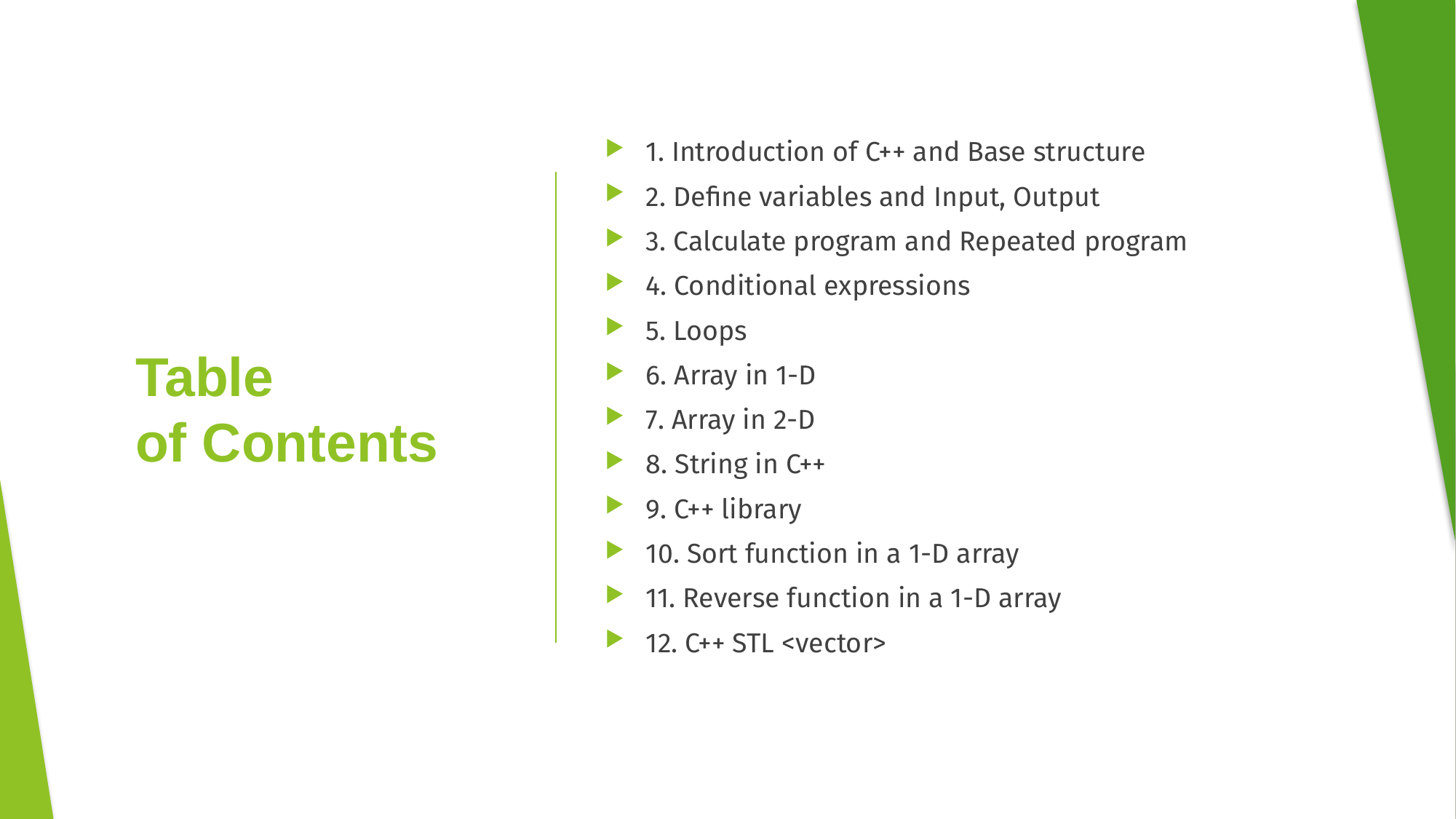

1. Introduction of C++ and Base structure
2. Define variables and Input, Output
3. Calculate program and Repeated program
4. Conditional expressions
5. Loops
6. Array in 1-D
7. Array in 2-D
8. String in C++
9. C++ library
10. Sort function in a 1-D array
11. Reverse function in a 1-D array
12. C++ STL <vector>

# Table of Contents